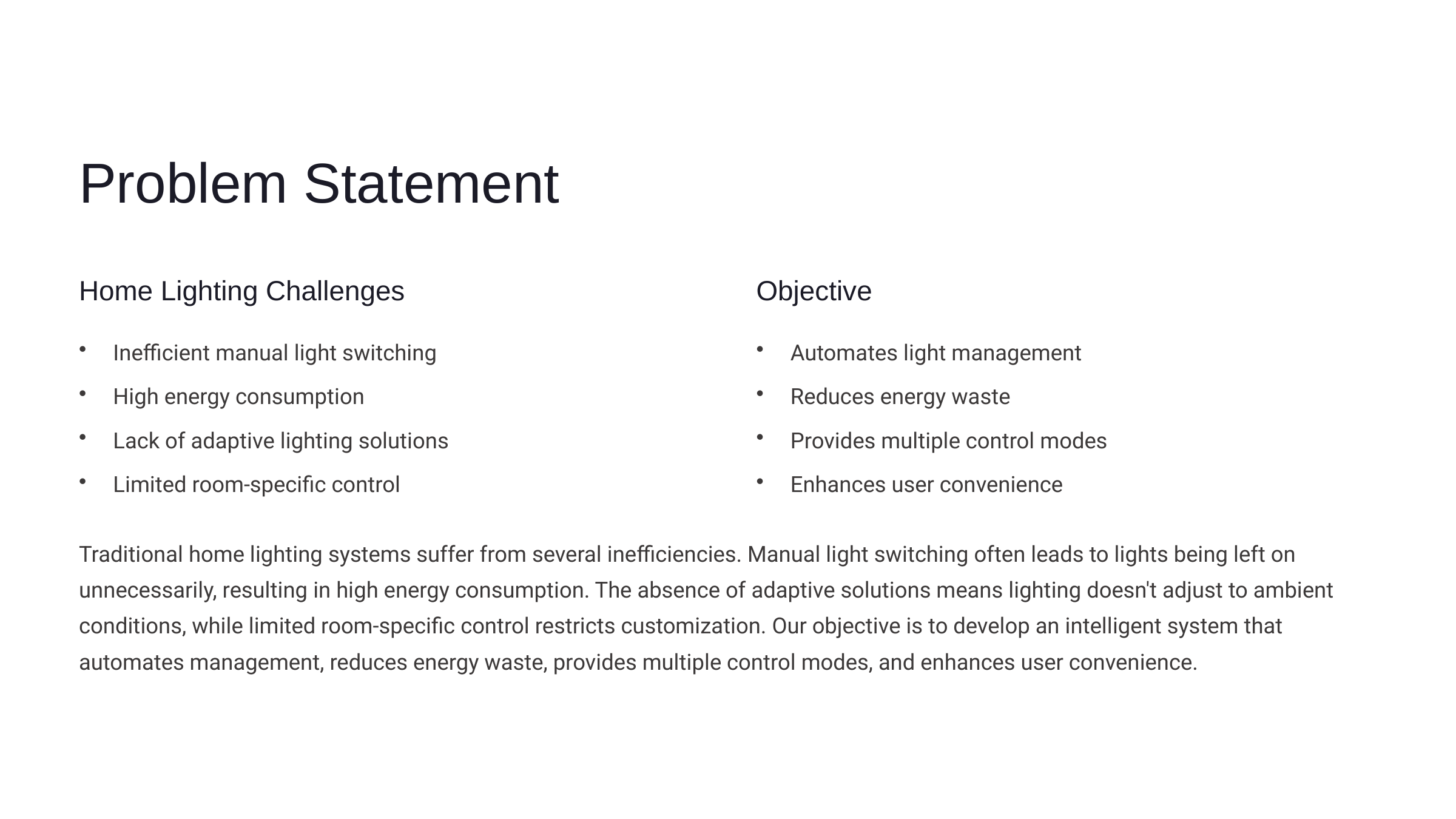

Problem Statement
Home Lighting Challenges
Objective
Inefficient manual light switching
Automates light management
High energy consumption
Reduces energy waste
Lack of adaptive lighting solutions
Provides multiple control modes
Limited room-specific control
Enhances user convenience
Traditional home lighting systems suffer from several inefficiencies. Manual light switching often leads to lights being left on unnecessarily, resulting in high energy consumption. The absence of adaptive solutions means lighting doesn't adjust to ambient conditions, while limited room-specific control restricts customization. Our objective is to develop an intelligent system that automates management, reduces energy waste, provides multiple control modes, and enhances user convenience.